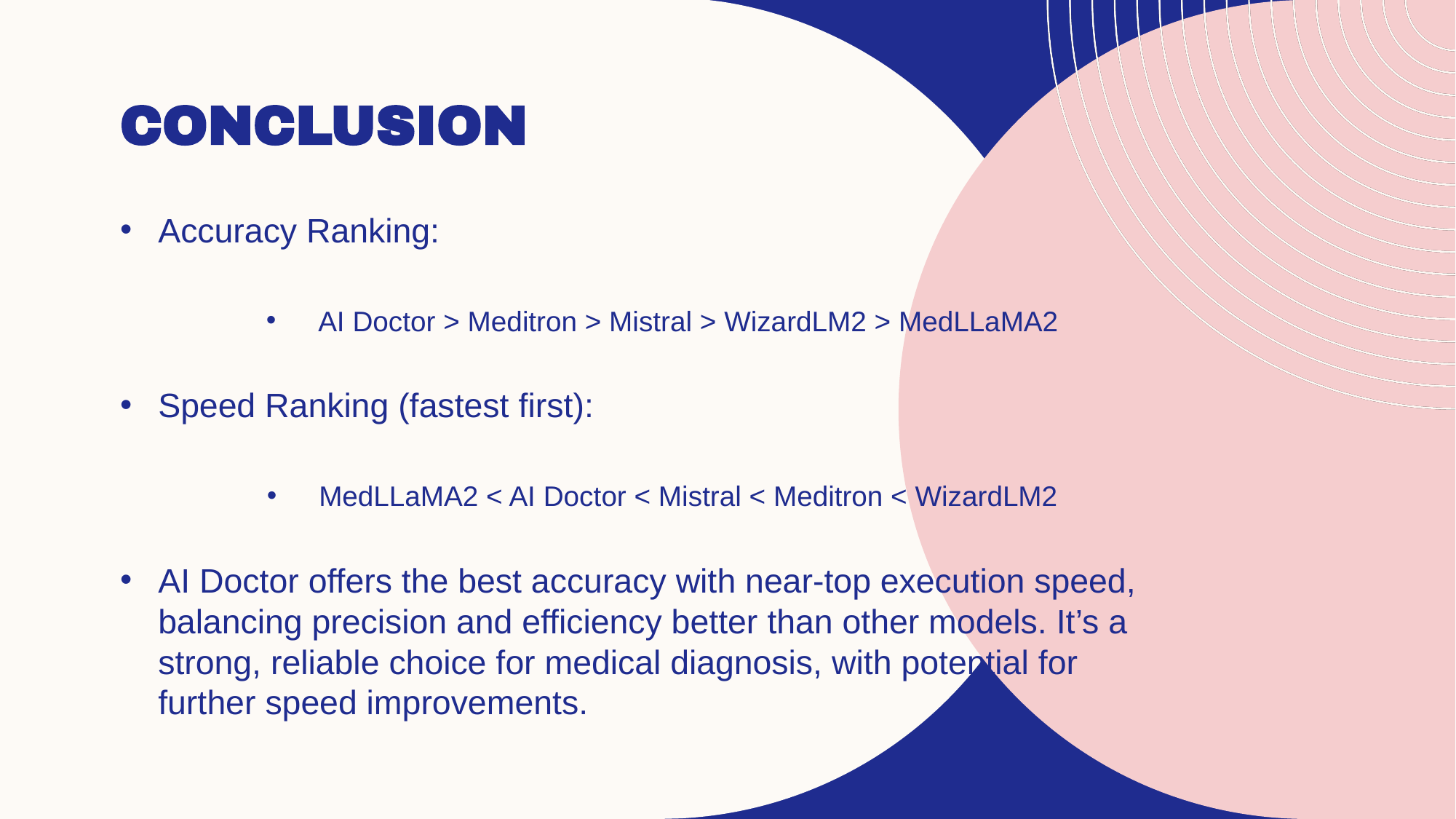

# Conclusion
Accuracy Ranking:

AI Doctor > Meditron > Mistral > WizardLM2 > MedLLaMA2

Speed Ranking (fastest first):

MedLLaMA2 < AI Doctor < Mistral < Meditron < WizardLM2

AI Doctor offers the best accuracy with near-top execution speed, balancing precision and efficiency better than other models. It’s a strong, reliable choice for medical diagnosis, with potential for further speed improvements.